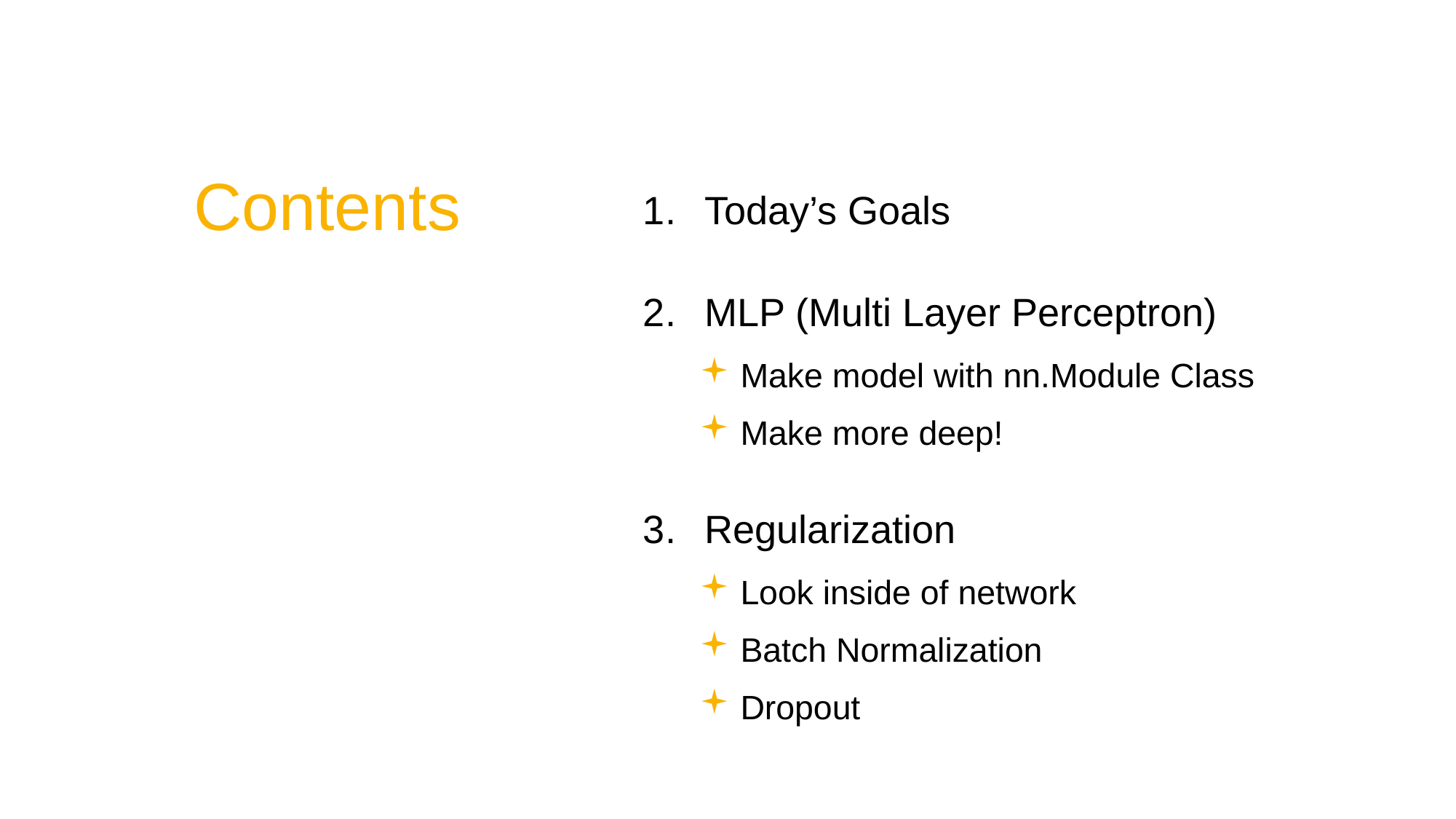

Today’s Goals
MLP (Multi Layer Perceptron)
Make model with nn.Module Class
Make more deep!
Regularization
Look inside of network
Batch Normalization
Dropout